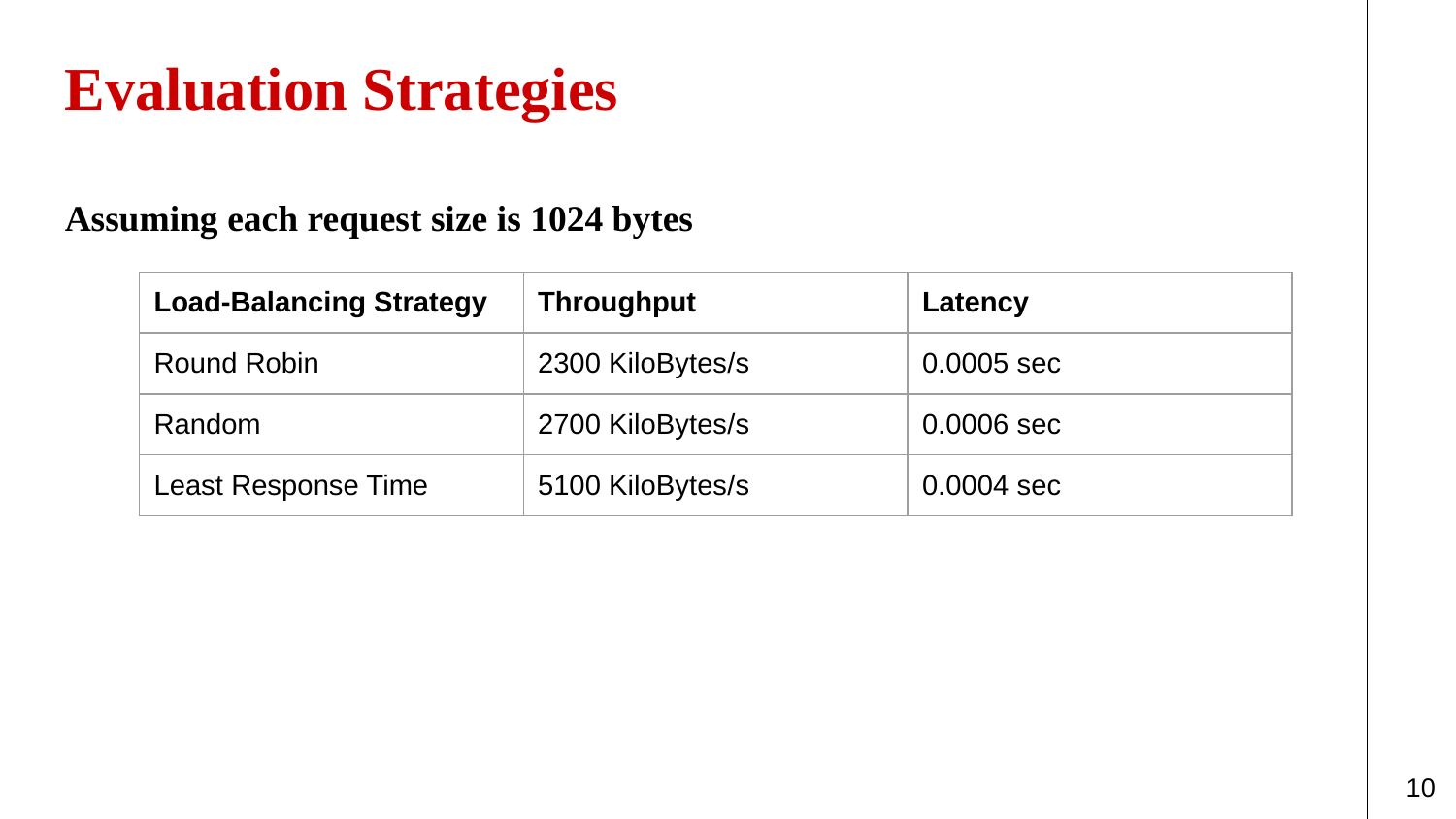

# Evaluation Strategies Assuming each request size is 1024 bytes

| Load-Balancing Strategy | Throughput | Latency |
| --- | --- | --- |
| Round Robin | 2300 KiloBytes/s | 0.0005 sec |
| Random | 2700 KiloBytes/s | 0.0006 sec |
| Least Response Time | 5100 KiloBytes/s | 0.0004 sec |
10